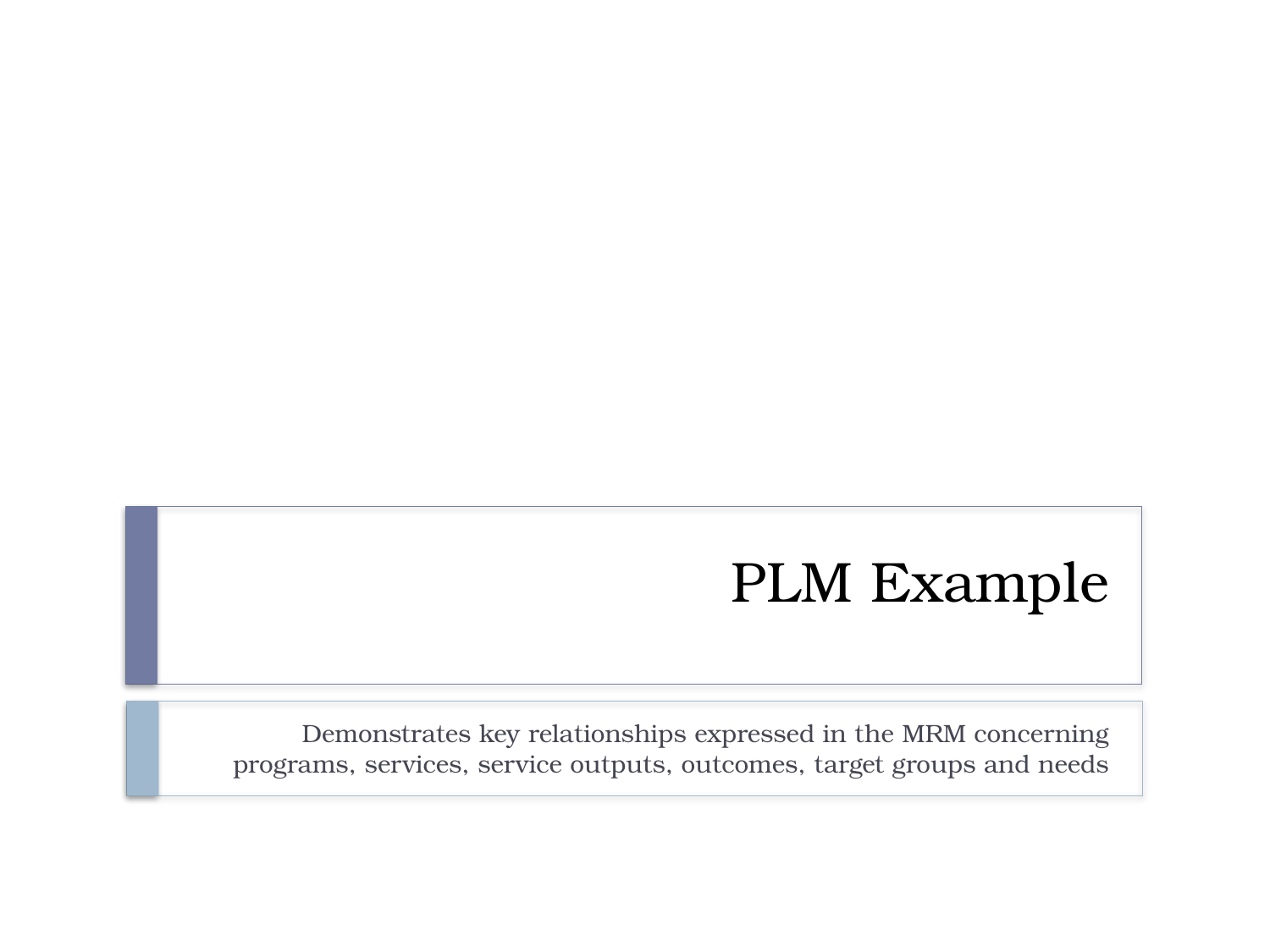

# PLM Example
Demonstrates key relationships expressed in the MRM concerning programs, services, service outputs, outcomes, target groups and needs